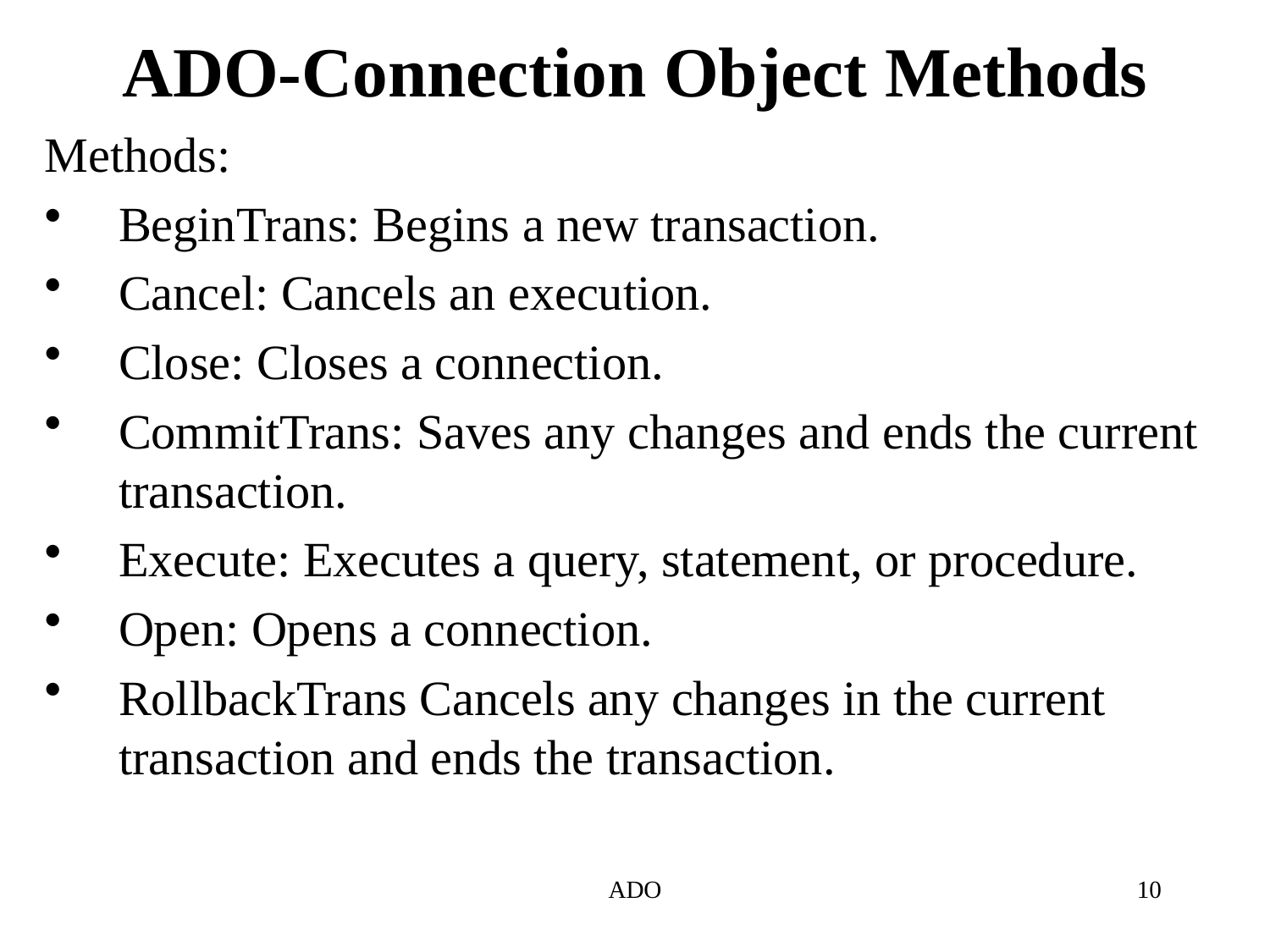

# ADO-Connection Object Methods
Methods:
BeginTrans: Begins a new transaction.
Cancel: Cancels an execution.
Close: Closes a connection.
CommitTrans: Saves any changes and ends the current transaction.
Execute: Executes a query, statement, or procedure.
Open: Opens a connection.
RollbackTrans Cancels any changes in the current transaction and ends the transaction.
ADO
10